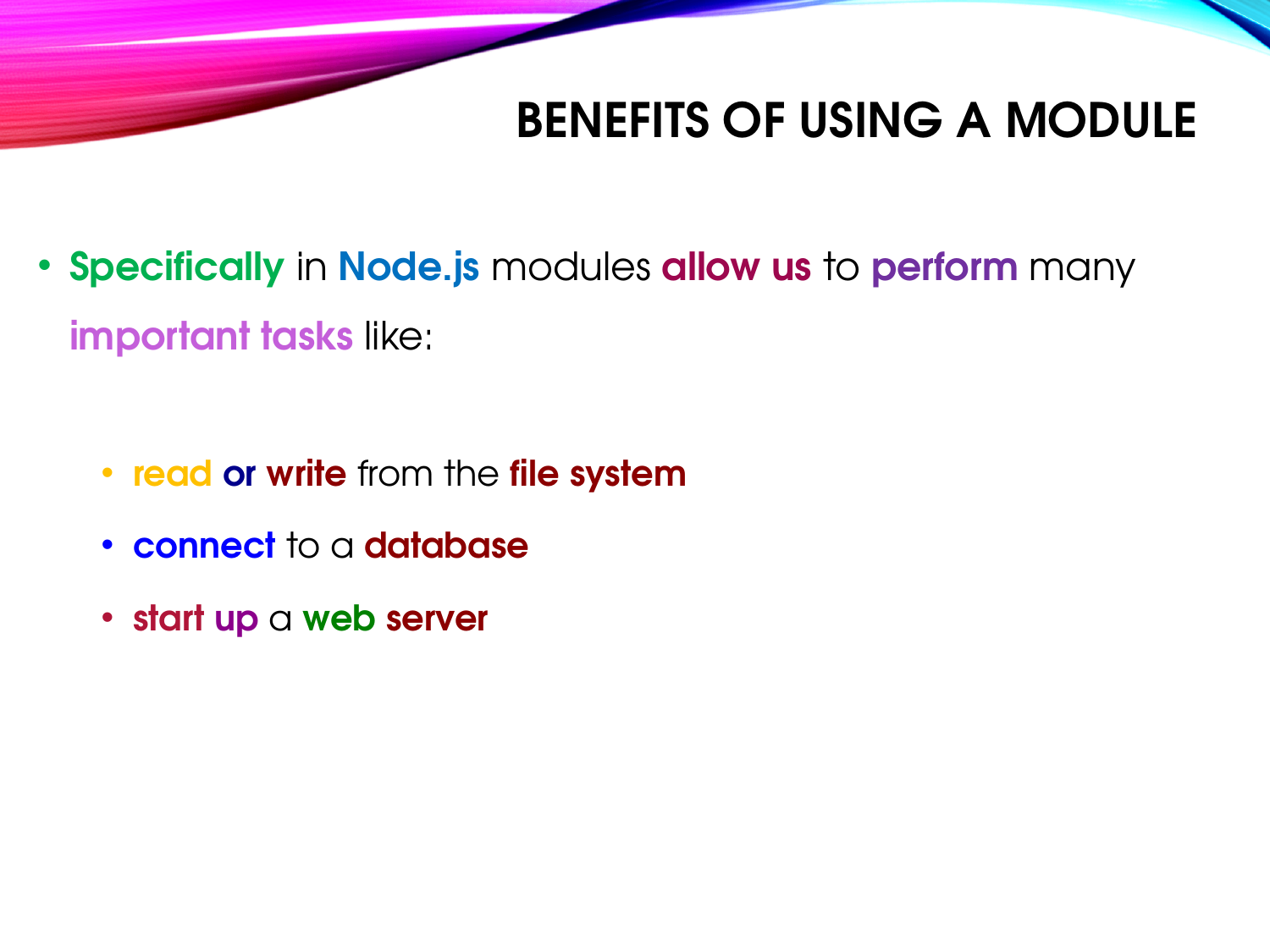

# BenefitS of using a module
Specifically in Node.js modules allow us to perform many important tasks like:

read or write from the file system
connect to a database
start up a web server